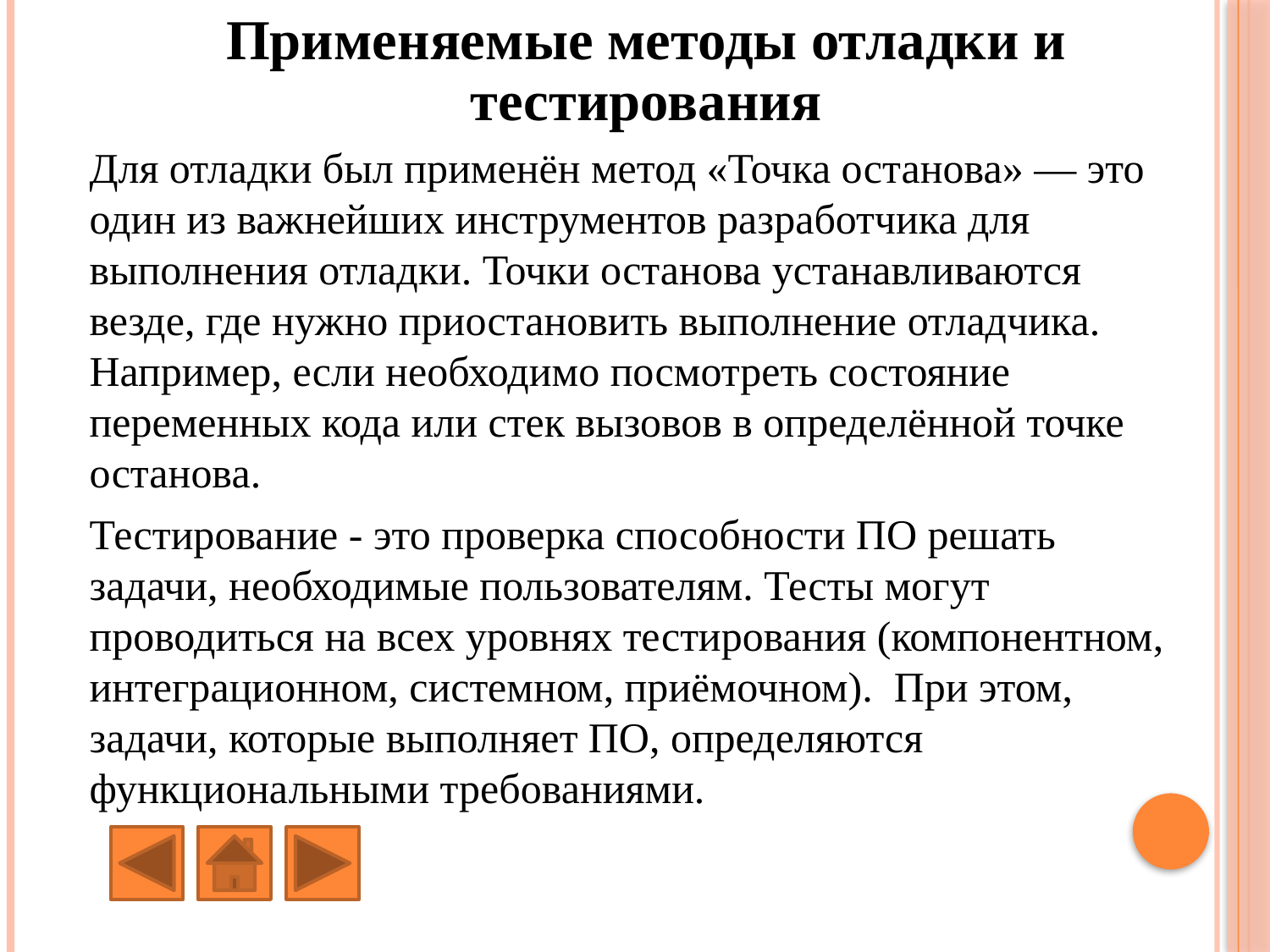

Применяемые методы отладки и тестирования
Для отладки был применён метод «Точка останова» — это один из важнейших инструментов разработчика для выполнения отладки. Точки останова устанавливаются везде, где нужно приостановить выполнение отладчика. Например, если необходимо посмотреть состояние переменных кода или стек вызовов в определённой точке останова.
Тестирование - это проверка способности ПО решать задачи, необходимые пользователям. Тесты могут проводиться на всех уровнях тестирования (компонентном, интеграционном, системном, приёмочном).  При этом, задачи, которые выполняет ПО, определяются функциональными требованиями.